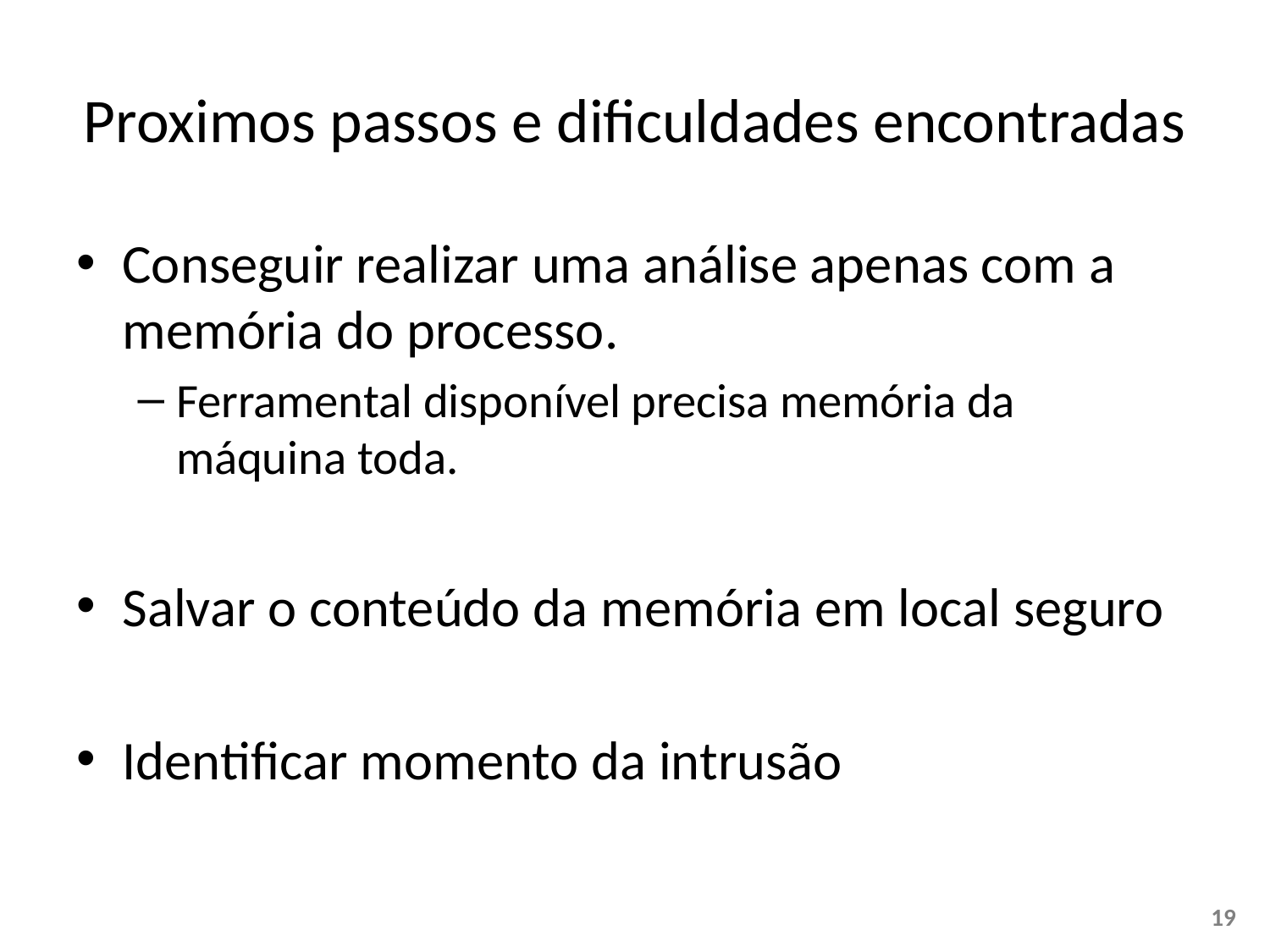

# Proximos passos e dificuldades encontradas
Conseguir realizar uma análise apenas com a memória do processo.
Ferramental disponível precisa memória da máquina toda.

Salvar o conteúdo da memória em local seguro

Identificar momento da intrusão

19